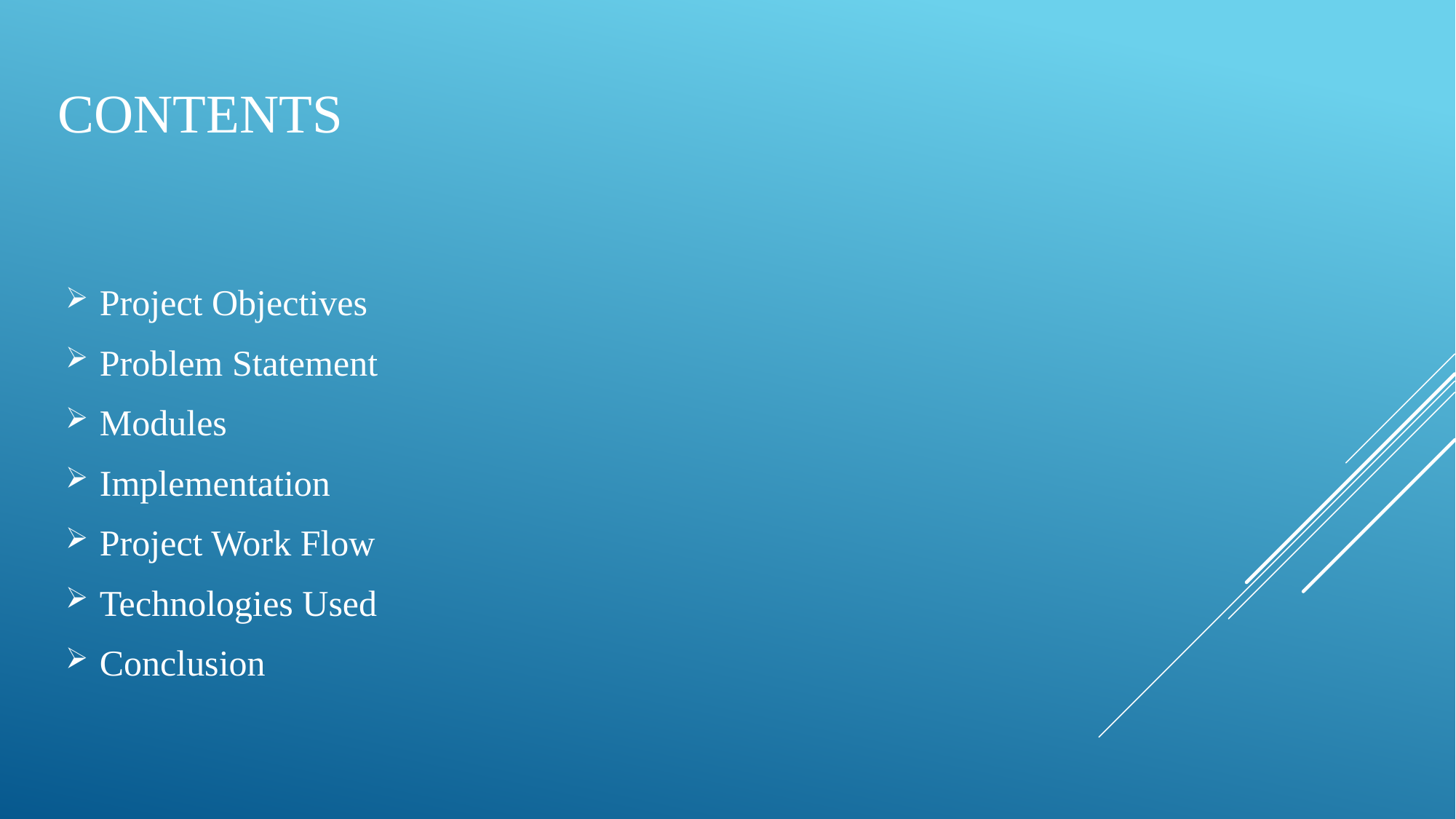

# Contents

Project Objectives
Problem Statement
Modules
Implementation
Project Work Flow
Technologies Used
Conclusion